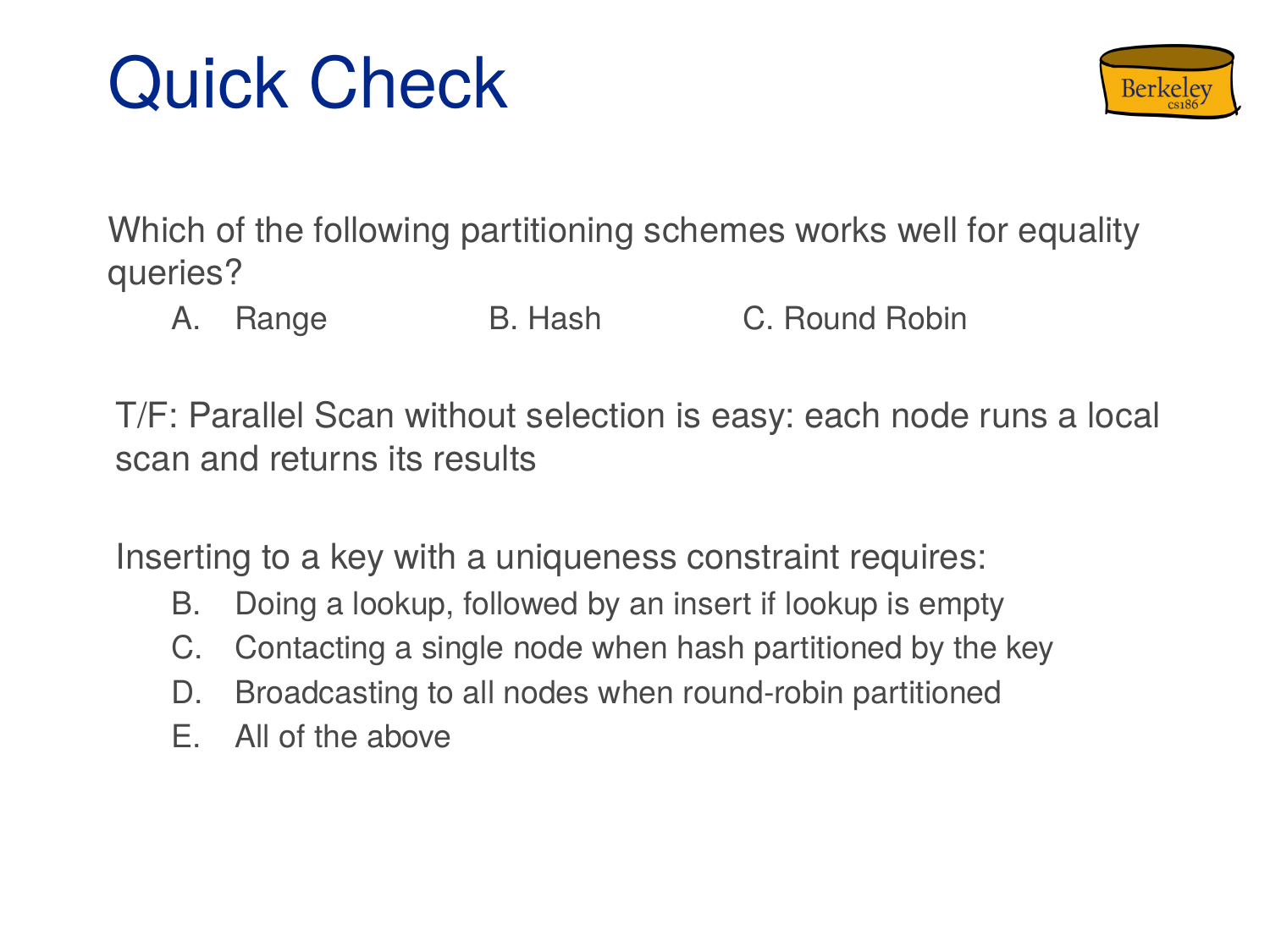

# Quick Check
Which of the following partitioning schemes works well for equality queries?
Range		B. Hash		C. Round Robin

T/F: Parallel Scan without selection is easy: each node runs a local scan and returns its results

Inserting to a key with a uniqueness constraint requires:
Doing a lookup, followed by an insert if lookup is empty
Contacting a single node when hash partitioned by the key
Broadcasting to all nodes when round-robin partitioned
All of the above